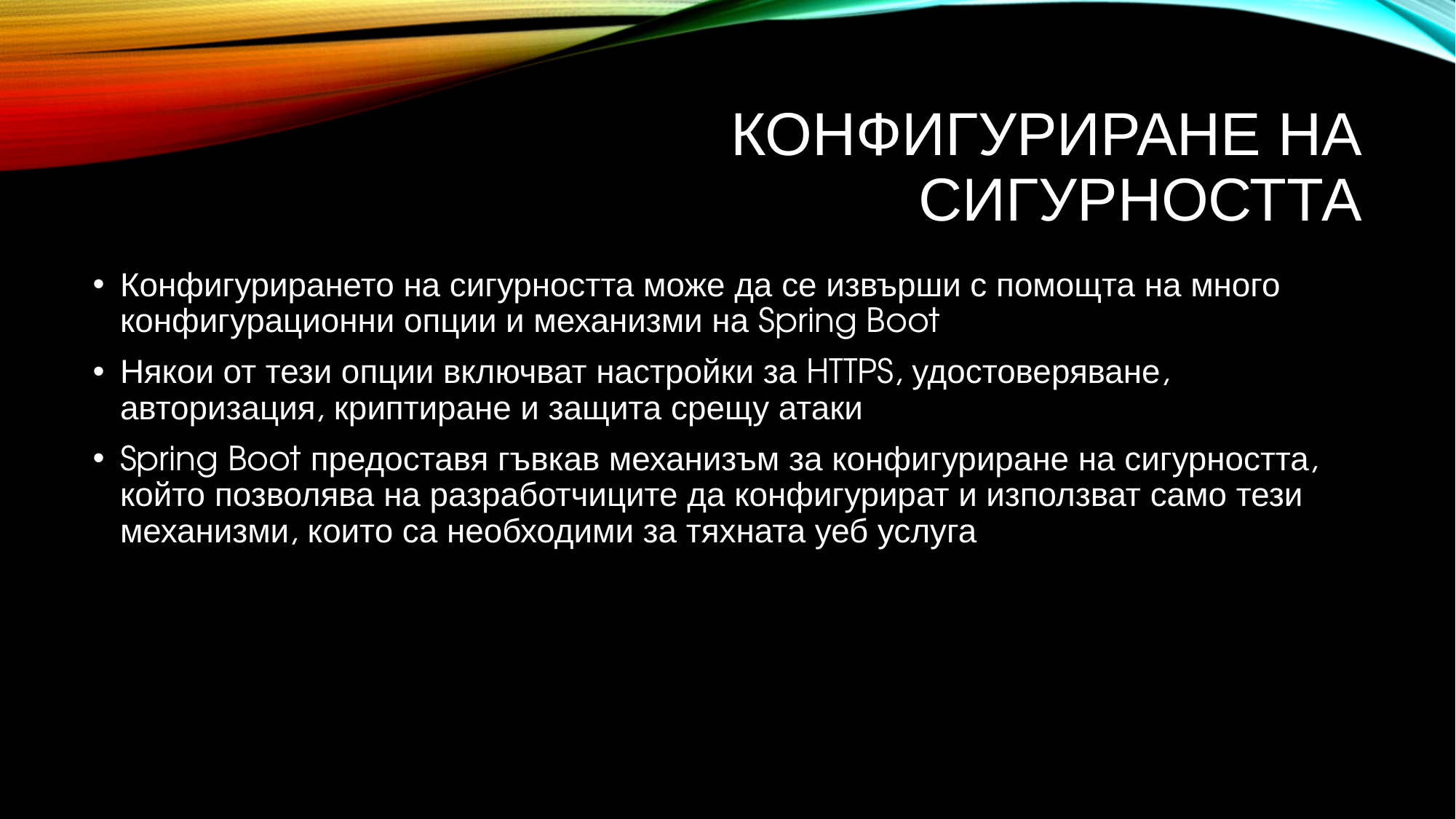

# Конфигуриране на сигурността
Конфигурирането на сигурността може да се извърши с помощта на много конфигурационни опции и механизми на Spring Boot
Някои от тези опции включват настройки за HTTPS, удостоверяване, авторизация, криптиране и защита срещу атаки
Spring Boot предоставя гъвкав механизъм за конфигуриране на сигурността, който позволява на разработчиците да конфигурират и използват само тези механизми, които са необходими за тяхната уеб услуга